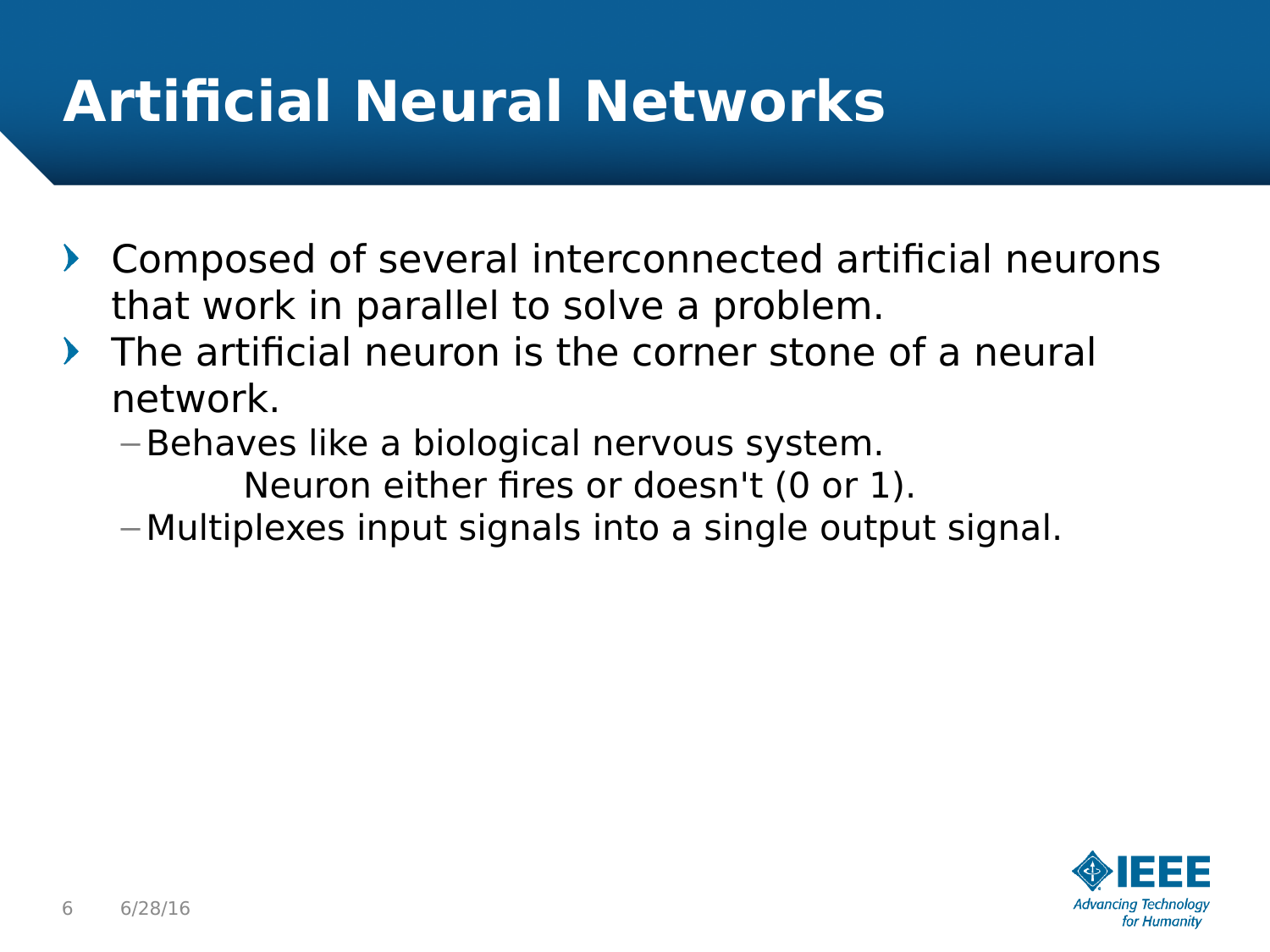

Artificial Neural Networks
Composed of several interconnected artificial neurons that work in parallel to solve a problem.
The artificial neuron is the corner stone of a neural network.
Behaves like a biological nervous system.
Neuron either fires or doesn't (0 or 1).
Multiplexes input signals into a single output signal.

6
6/28/16